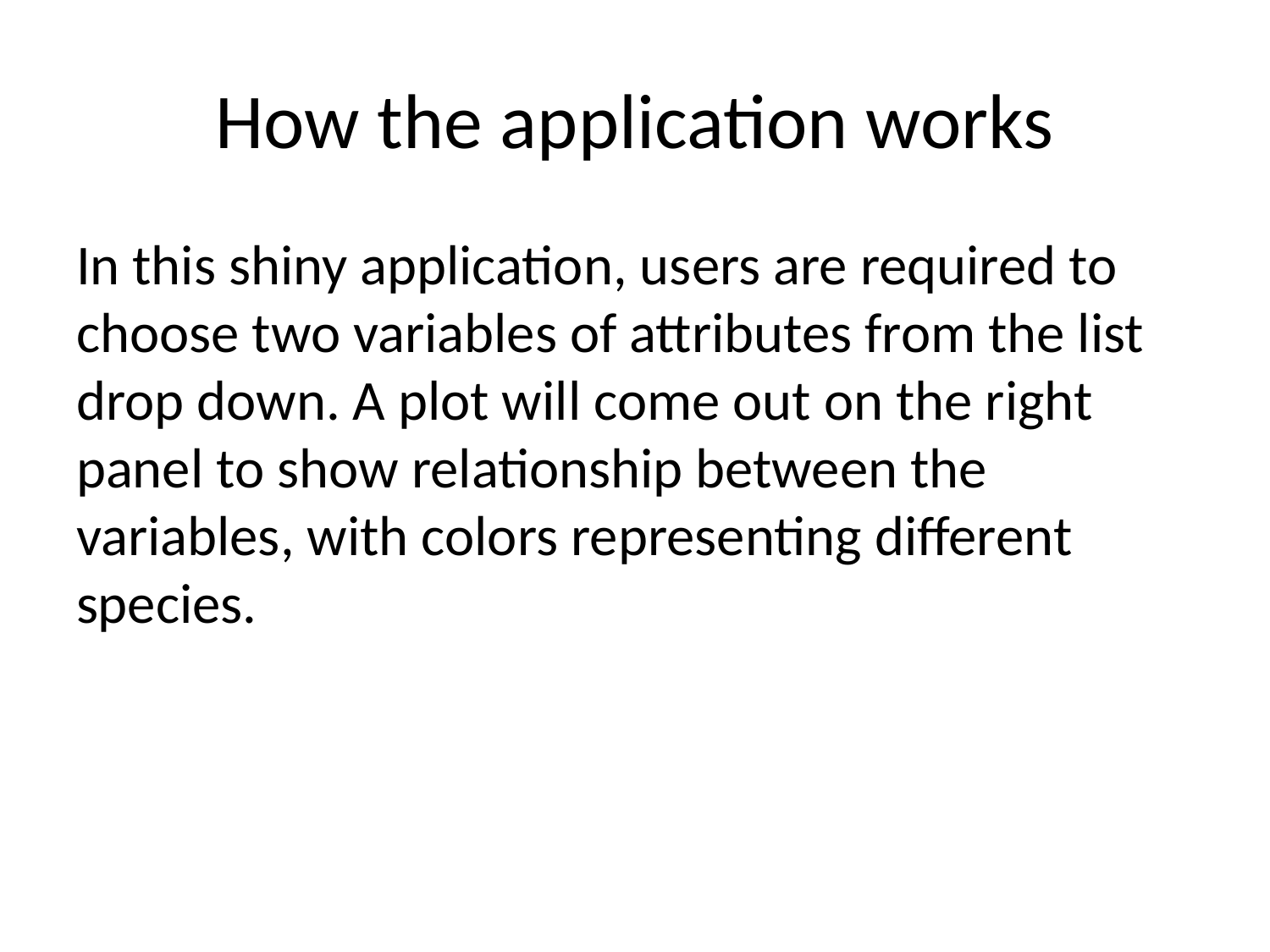

# How the application works
In this shiny application, users are required to choose two variables of attributes from the list drop down. A plot will come out on the right panel to show relationship between the variables, with colors representing different species.